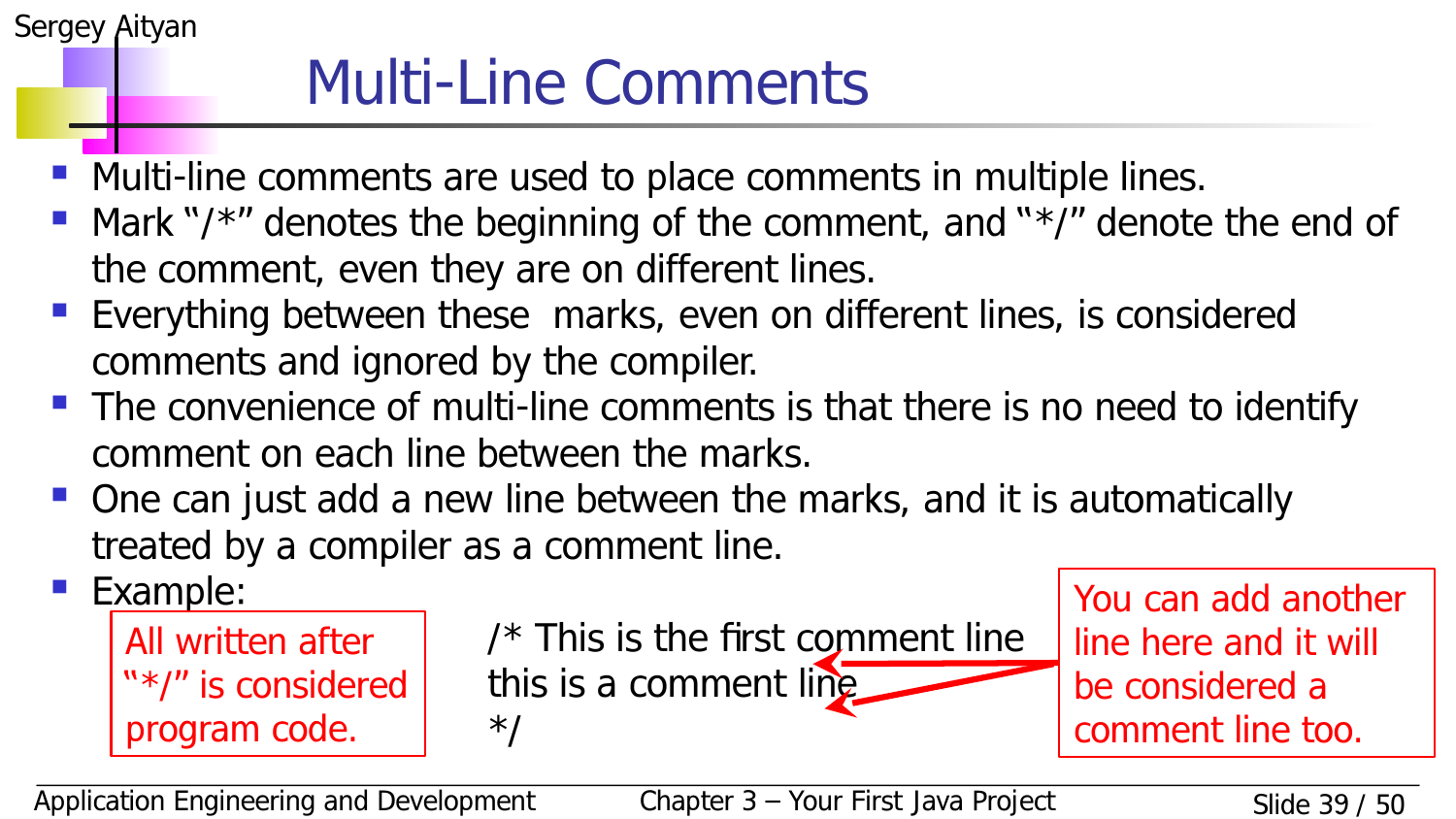

# Multi-Line Comments
Multi-line comments are used to place comments in multiple lines.
Mark “/*” denotes the beginning of the comment, and “*/” denote the end of the comment, even they are on different lines.
Everything between these  marks, even on different lines, is considered comments and ignored by the compiler.
The convenience of multi-line comments is that there is no need to identify comment on each line between the marks.
One can just add a new line between the marks, and it is automatically treated by a compiler as a comment line.
Example:
			/* This is the first comment line
			this is a comment line
			*/
You can add another line here and it will be considered a comment line too.
All written after “*/” is considered program code.